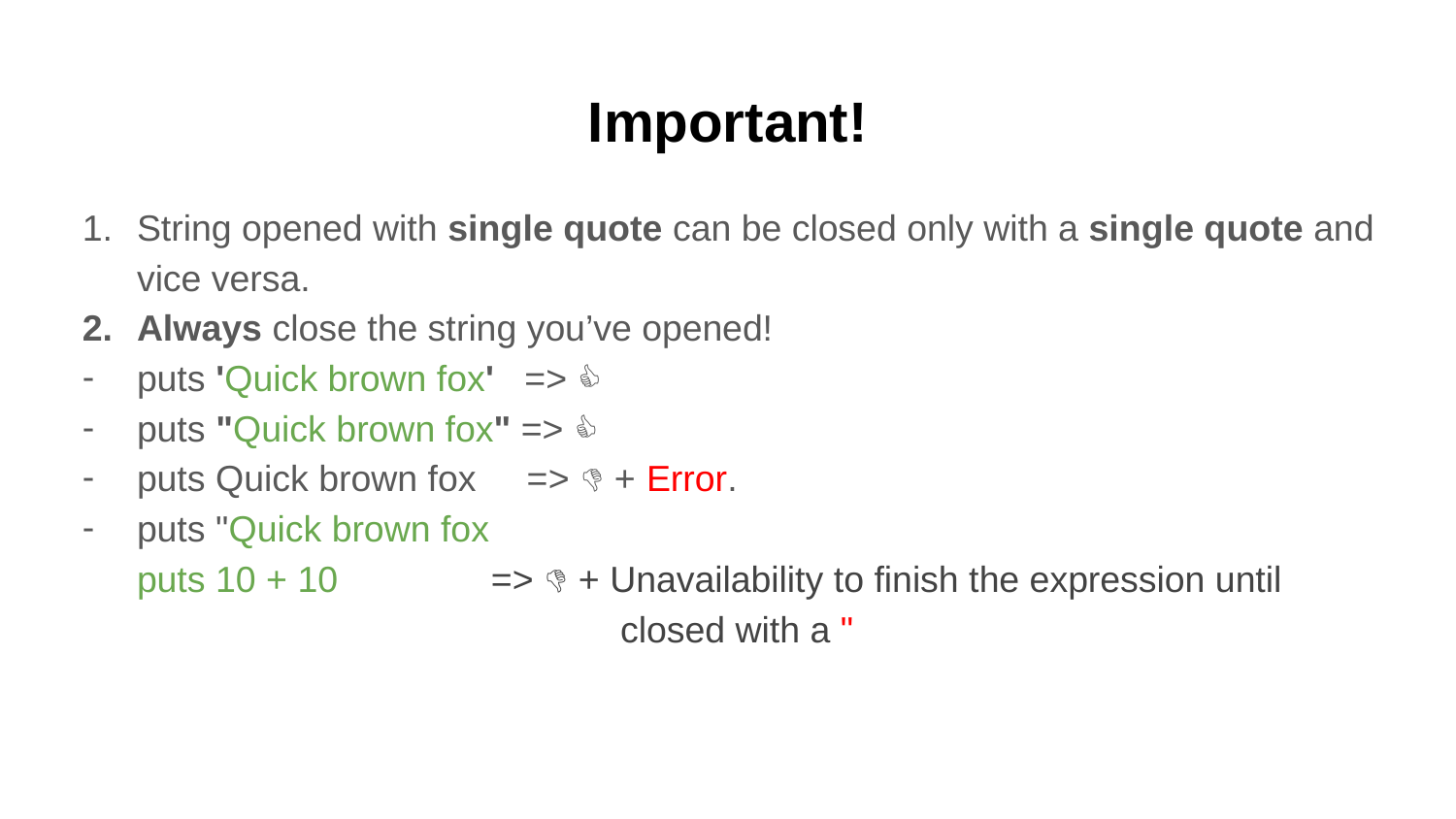

# Important!
String opened with single quote can be closed only with a single quote and vice versa.
Always close the string you’ve opened!
puts 'Quick brown fox'   => 👍
puts "Quick brown fox" => 👍
puts Quick brown fox     => 👎 + Error.
puts "Quick brown fox
puts 10 + 10               => 👎 + Unavailability to finish the expression until nnnnnnnnnnnnnnnnnnnnnnnnclosed with a "